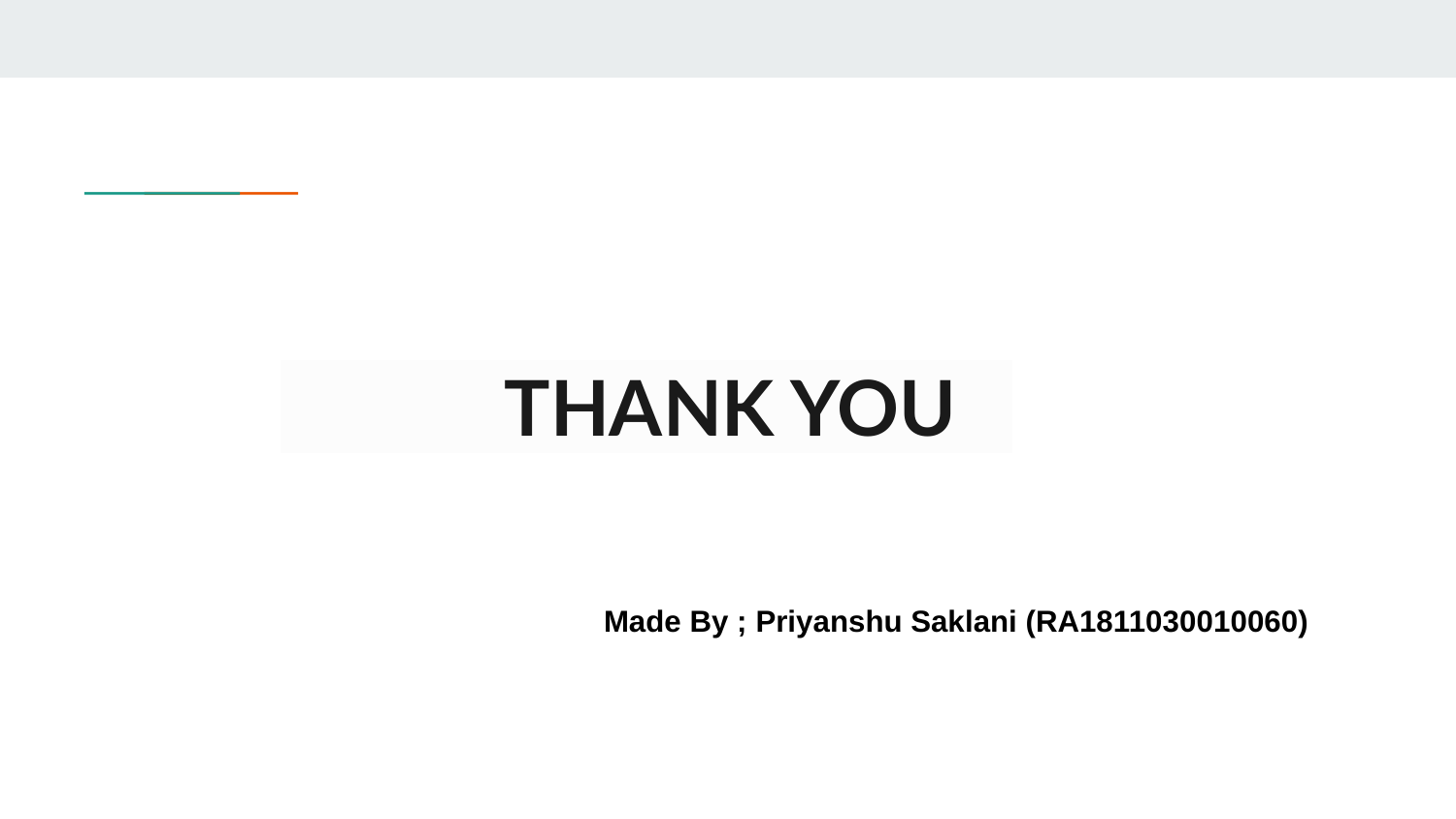

#
                    THANK YOU

                                                                 Made By ; Priyanshu Saklani (RA1811030010060)